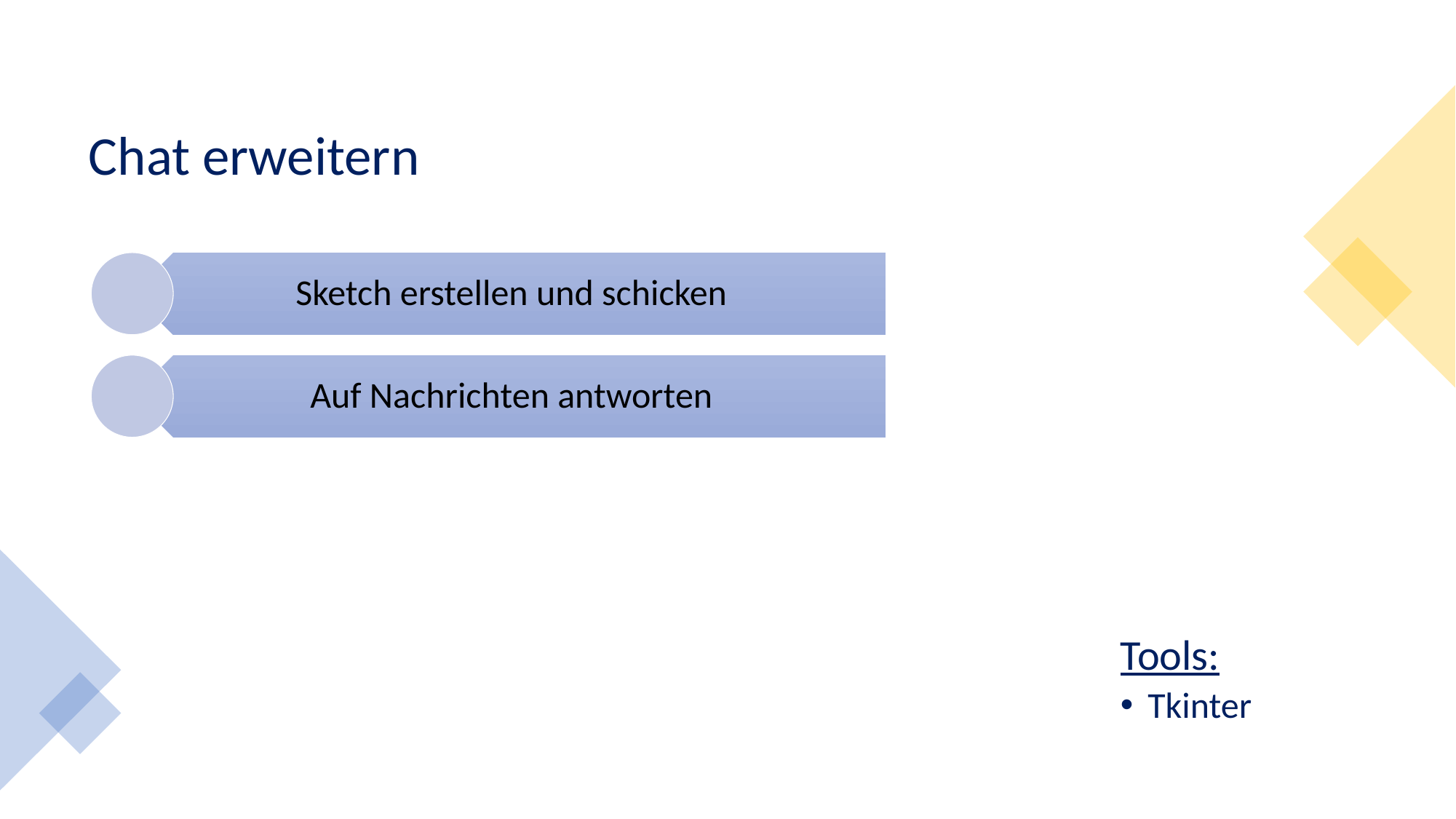

# Chat erweitern

Sketch erstellen und schicken
Auf Nachrichten antworten

Tools:
Tkinter